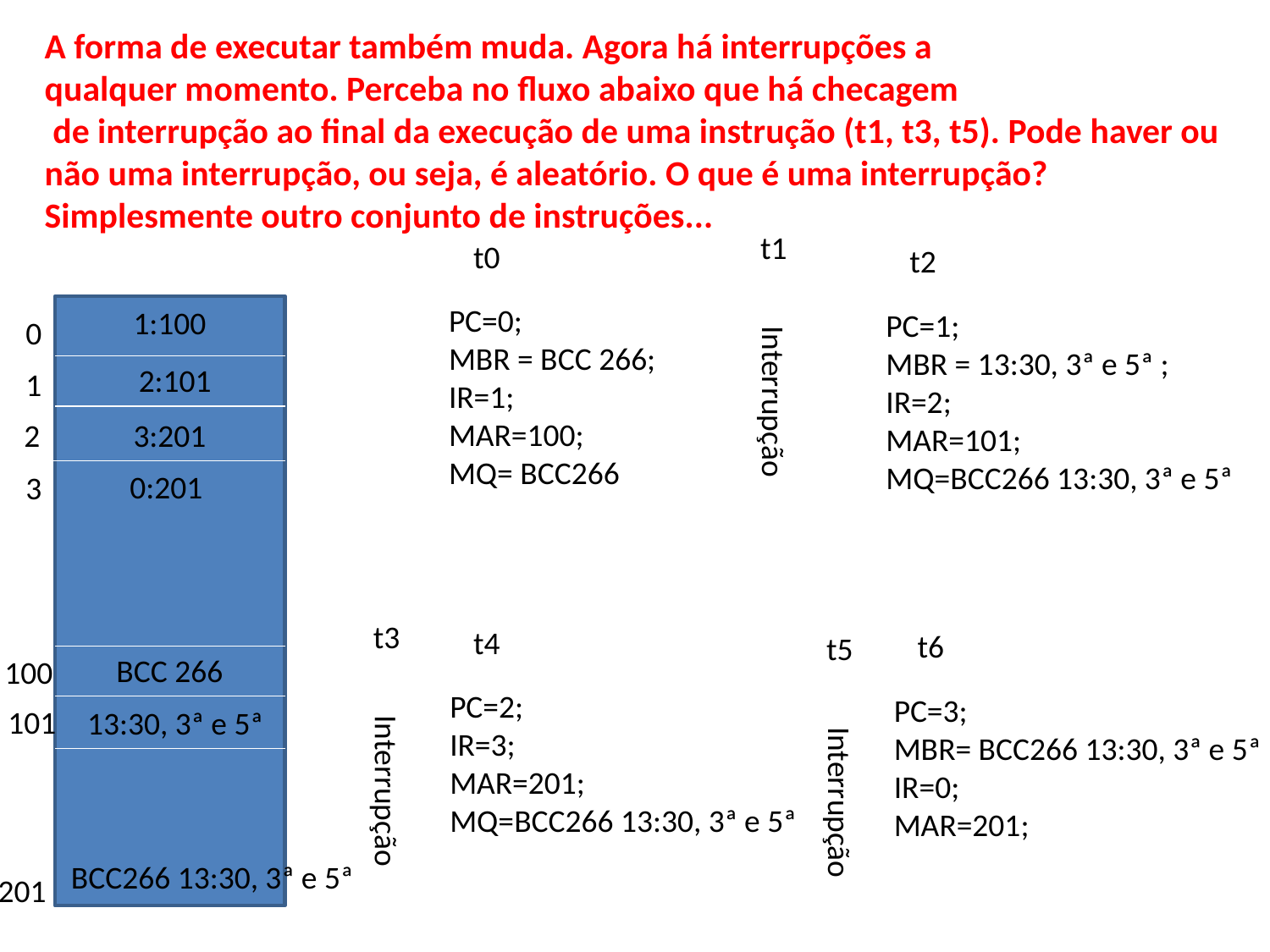

A forma de executar também muda. Agora há interrupções a
qualquer momento. Perceba no fluxo abaixo que há checagem
 de interrupção ao final da execução de uma instrução (t1, t3, t5). Pode haver ou
não uma interrupção, ou seja, é aleatório. O que é uma interrupção?
Simplesmente outro conjunto de instruções...
t1
t0
t2
PC=0;
MBR = BCC 266;
IR=1;
MAR=100;
MQ= BCC266

1:100
PC=1;
MBR = 13:30, 3ª e 5ª ;
IR=2;
MAR=101;
MQ=BCC266 13:30, 3ª e 5ª
0
2:101
1
Interrupção
2
3:201
0:201
3
t3
t4
t6
t5
BCC 266
100
PC=2;
IR=3;
MAR=201;
MQ=BCC266 13:30, 3ª e 5ª
PC=3;
MBR= BCC266 13:30, 3ª e 5ª
IR=0;
MAR=201;
101
13:30, 3ª e 5ª
Interrupção
Interrupção
BCC266 13:30, 3ª e 5ª
201